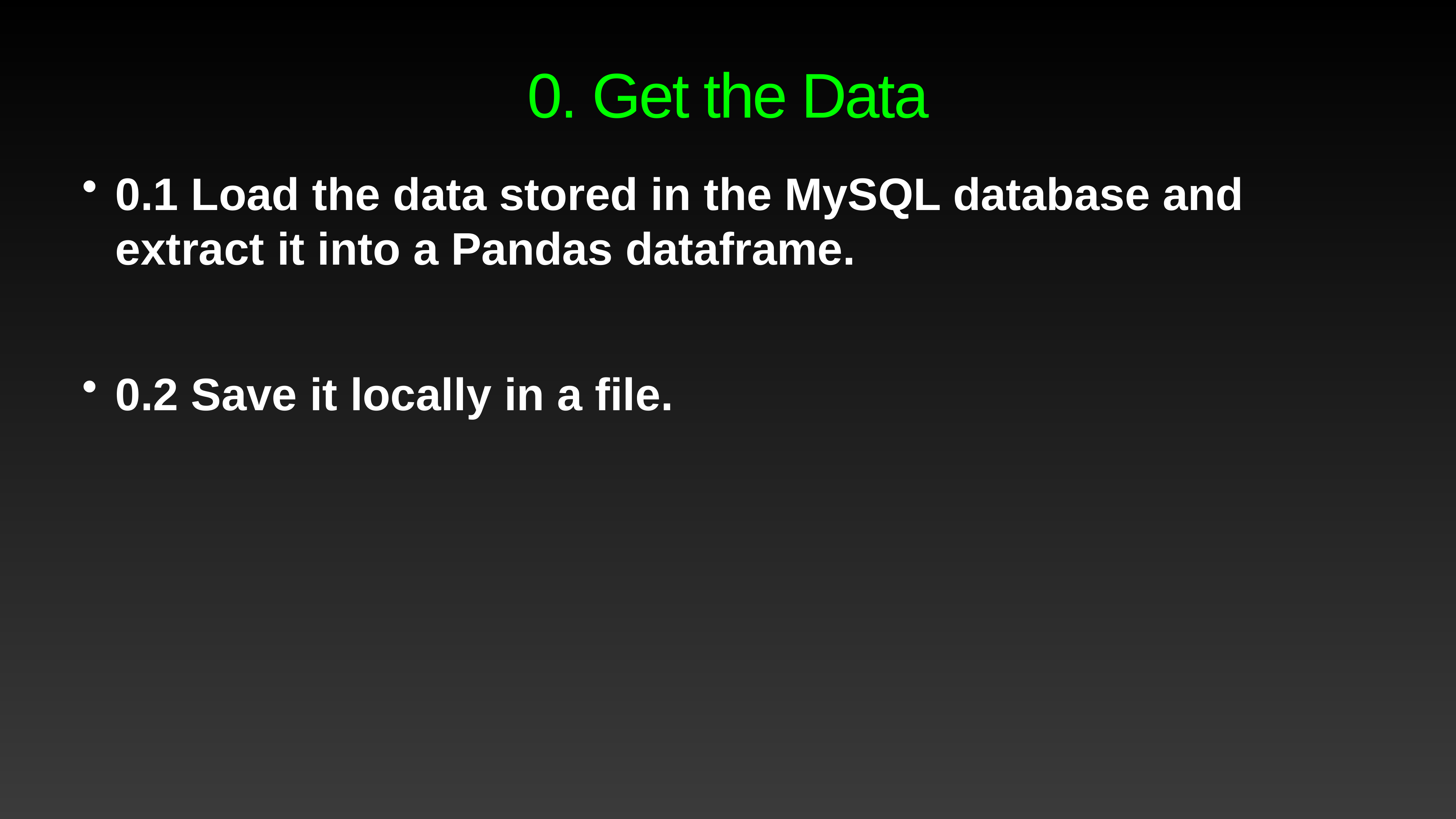

0. Get the Data
0.1 Load the data stored in the MySQL database and extract it into a Pandas dataframe.

0.2 Save it locally in a file.